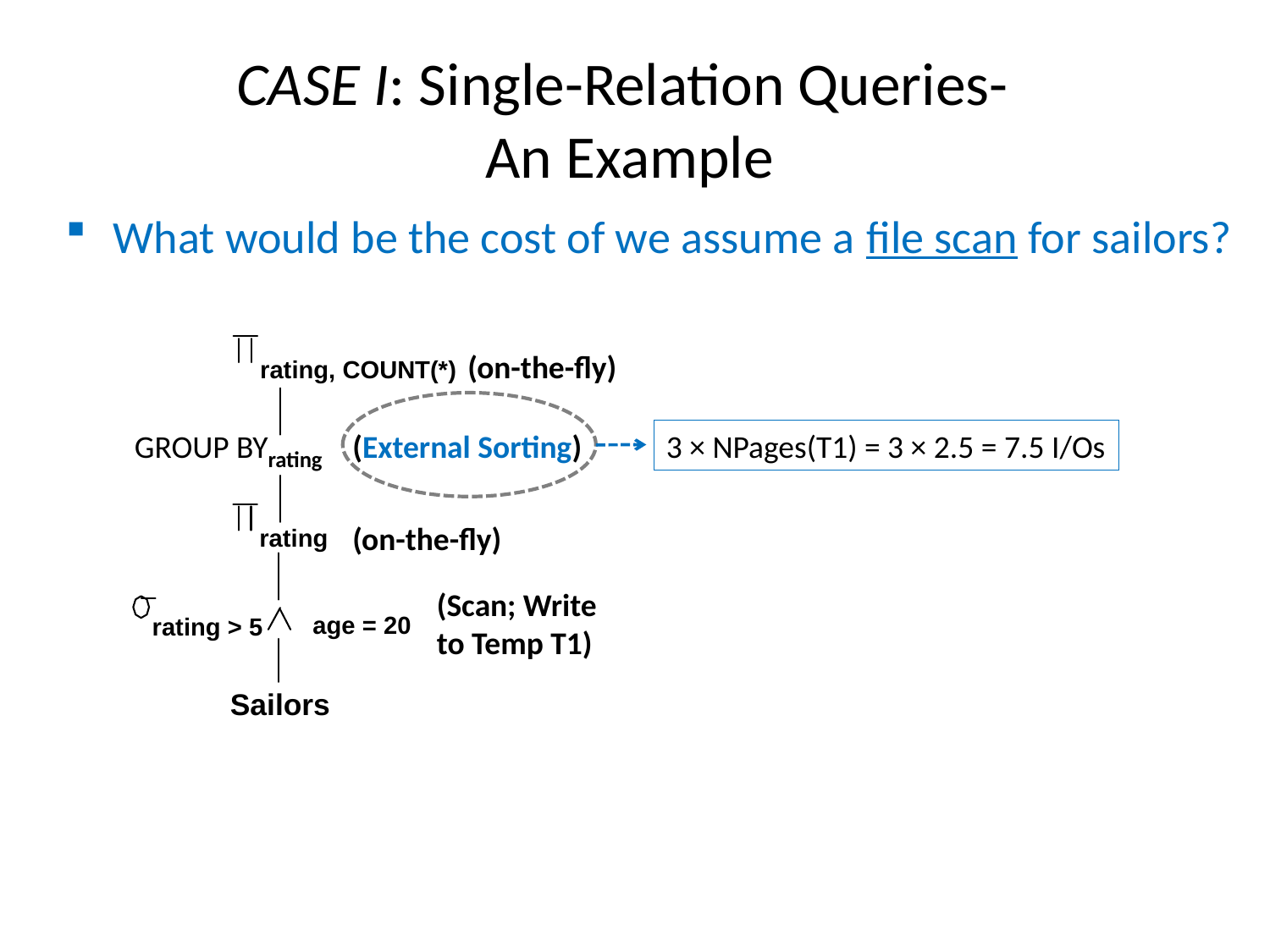

# CASE I: Single-Relation Queries- An Example
What would be the cost of we assume a file scan for sailors?

rating, COUNT(*)

GROUP BYrating

rating

age = 20
rating > 5

Sailors
(External Sorting)
(on-the-fly)
(Scan; Write
to Temp T1)
(on-the-fly)

3 × NPages(T1) = 3 × 2.5 = 7.5 I/Os